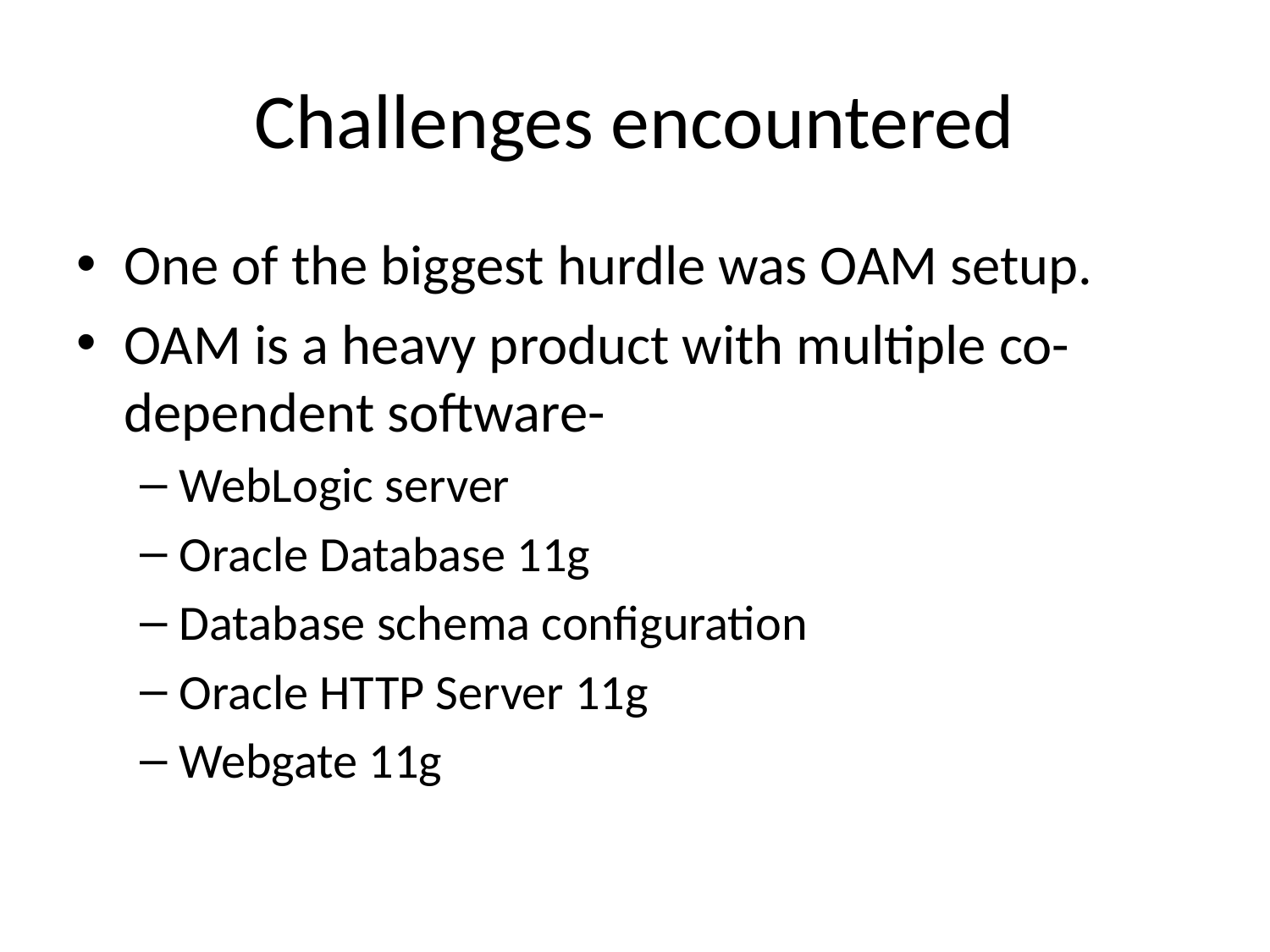

# Challenges encountered
One of the biggest hurdle was OAM setup.
OAM is a heavy product with multiple co-dependent software-
WebLogic server
Oracle Database 11g
Database schema configuration
Oracle HTTP Server 11g
Webgate 11g